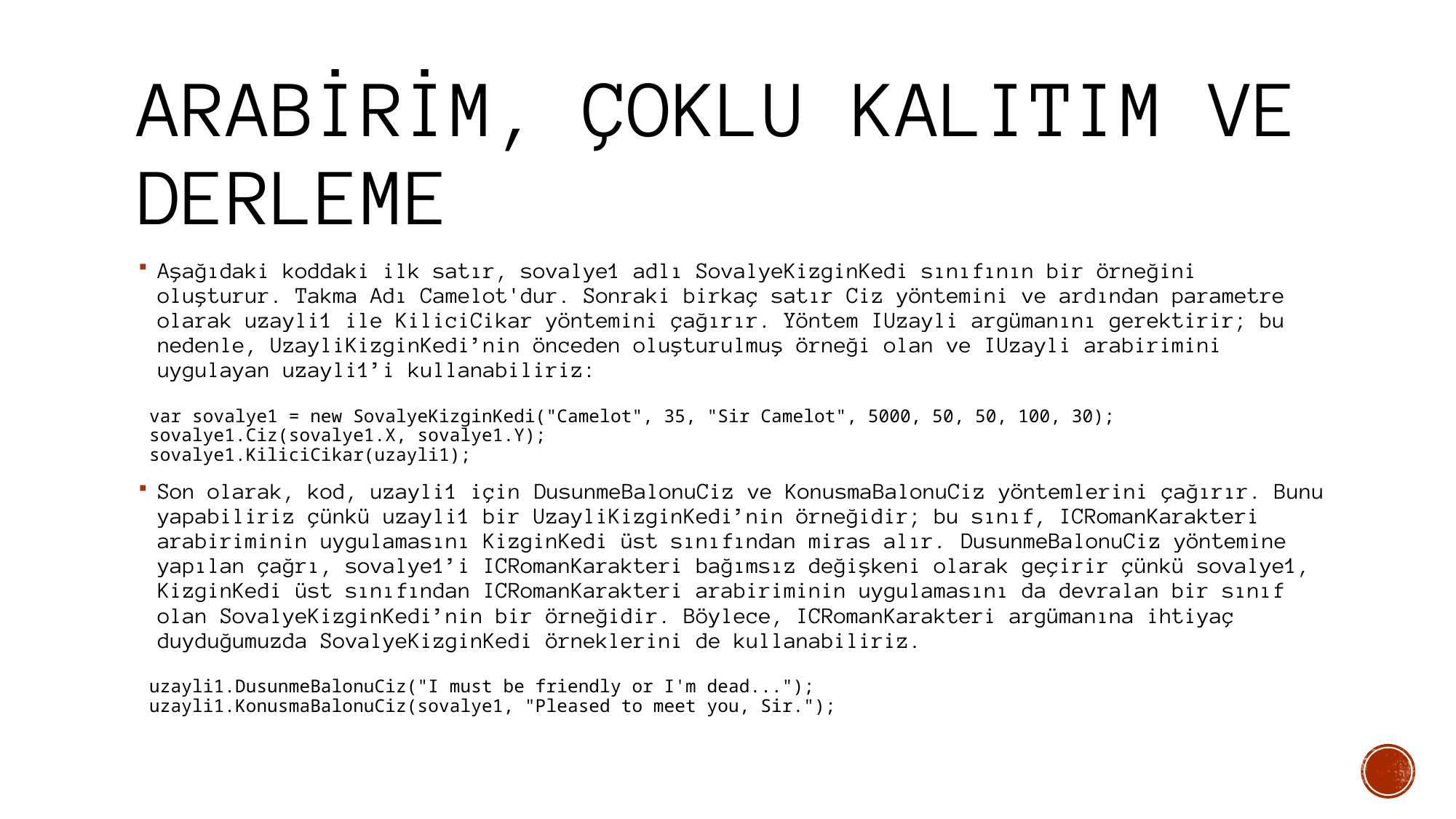

# ARABİRİM, Çoklu Kalıtım ve DERLEME
Aşağıdaki koddaki ilk satır, sovalye1 adlı SovalyeKizginKedi sınıfının bir örneğini oluşturur. Takma Adı Camelot'dur. Sonraki birkaç satır Ciz yöntemini ve ardından parametre olarak uzayli1 ile KiliciCikar yöntemini çağırır. Yöntem IUzayli argümanını gerektirir; bu nedenle, UzayliKizginKedi’nin önceden oluşturulmuş örneği olan ve IUzayli arabirimini uygulayan uzayli1’i kullanabiliriz:

 var sovalye1 = new SovalyeKizginKedi("Camelot", 35, "Sir Camelot", 5000, 50, 50, 100, 30);
 sovalye1.Ciz(sovalye1.X, sovalye1.Y);
 sovalye1.KiliciCikar(uzayli1);

Son olarak, kod, uzayli1 için DusunmeBalonuCiz ve KonusmaBalonuCiz yöntemlerini çağırır. Bunu yapabiliriz çünkü uzayli1 bir UzayliKizginKedi’nin örneğidir; bu sınıf, ICRomanKarakteri arabiriminin uygulamasını KizginKedi üst sınıfından miras alır. DusunmeBalonuCiz yöntemine yapılan çağrı, sovalye1’i ICRomanKarakteri bağımsız değişkeni olarak geçirir çünkü sovalye1, KizginKedi üst sınıfından ICRomanKarakteri arabiriminin uygulamasını da devralan bir sınıf olan SovalyeKizginKedi’nin bir örneğidir. Böylece, ICRomanKarakteri argümanına ihtiyaç duyduğumuzda SovalyeKizginKedi örneklerini de kullanabiliriz.

 uzayli1.DusunmeBalonuCiz("I must be friendly or I'm dead...");
 uzayli1.KonusmaBalonuCiz(sovalye1, "Pleased to meet you, Sir.");